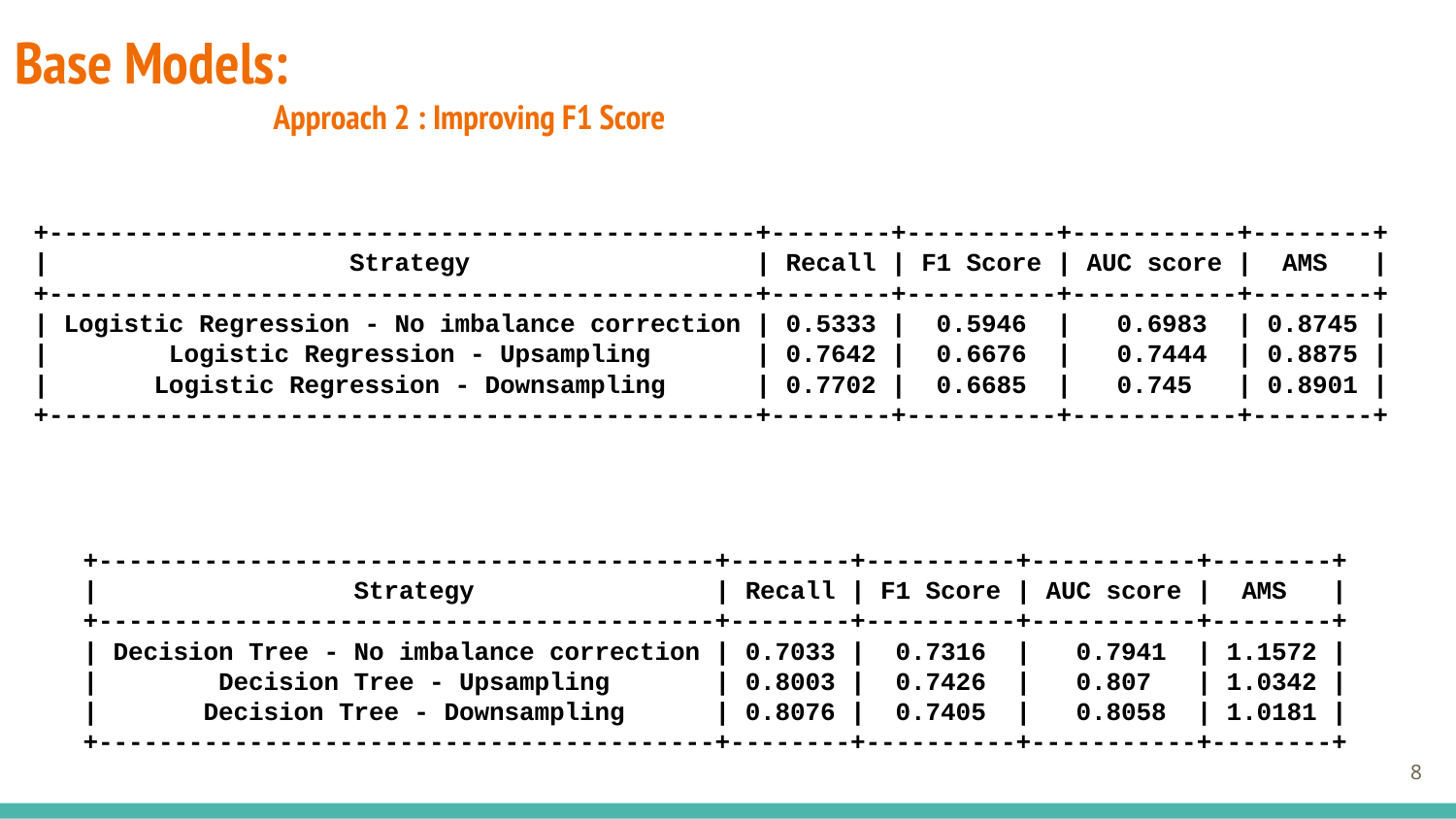

# Base Models:
Approach 2 : Improving F1 Score

+-----------------------------------------------+--------+----------+-----------+--------+
|                    Strategy                   | Recall | F1 Score | AUC score |  AMS   |
+-----------------------------------------------+--------+----------+-----------+--------+
| Logistic Regression - No imbalance correction | 0.5333 |  0.5946  |   0.6983  | 0.8745 |
|        Logistic Regression - Upsampling       | 0.7642 |  0.6676  |   0.7444  | 0.8875 |
|       Logistic Regression - Downsampling      | 0.7702 |  0.6685  |   0.745   | 0.8901 |
+-----------------------------------------------+--------+----------+-----------+--------+

+-----------------------------------------+--------+----------+-----------+--------+
|                 Strategy                | Recall | F1 Score | AUC score |  AMS   |
+-----------------------------------------+--------+----------+-----------+--------+
| Decision Tree - No imbalance correction | 0.7033 |  0.7316  |   0.7941  | 1.1572 |
|        Decision Tree - Upsampling       | 0.8003 |  0.7426  |   0.807   | 1.0342 |
|       Decision Tree - Downsampling      | 0.8076 |  0.7405  |   0.8058  | 1.0181 |
+-----------------------------------------+--------+----------+-----------+--------+
8